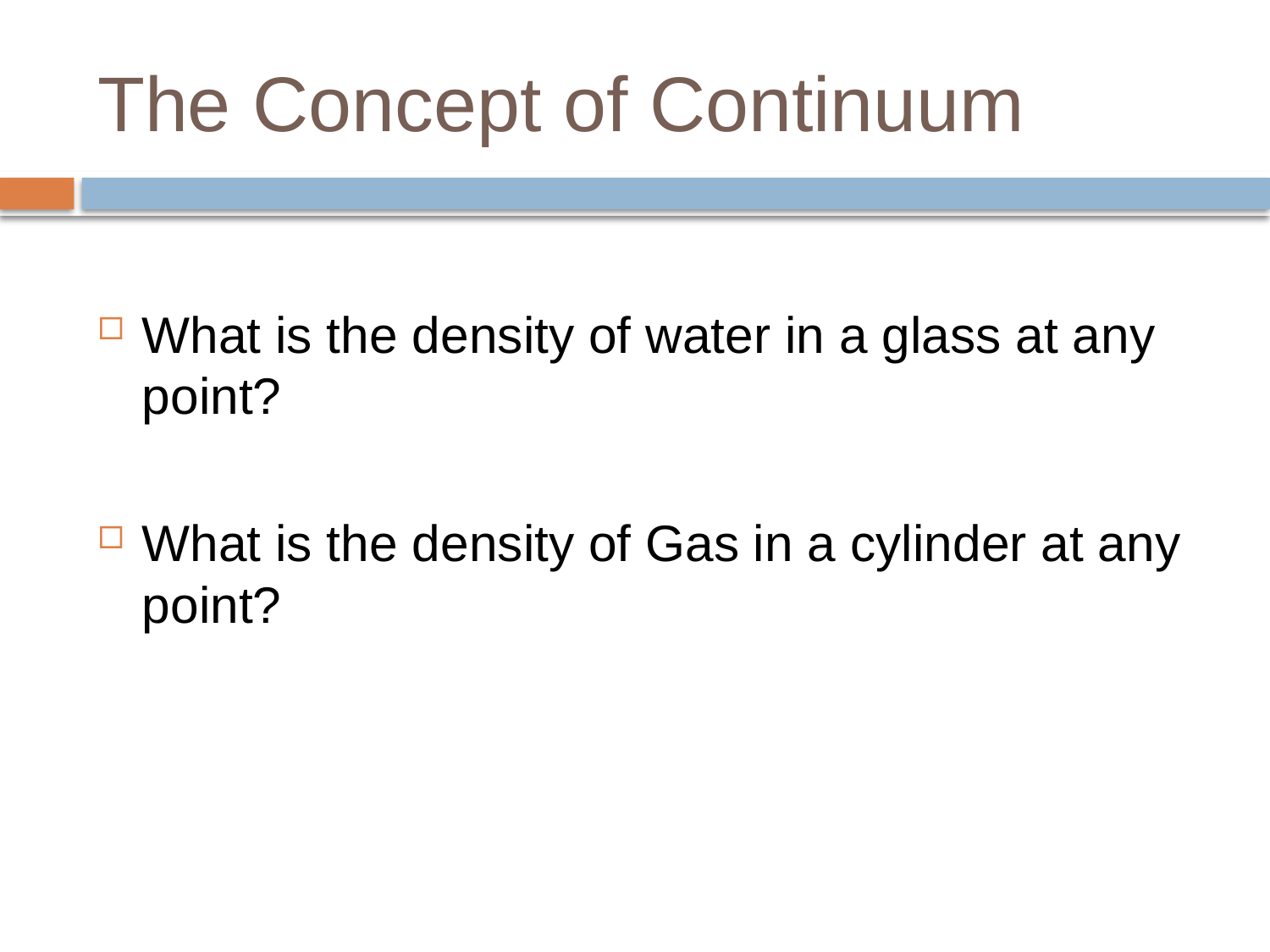

# The Concept of Continuum

What is the density of water in a glass at any point?

What is the density of Gas in a cylinder at any point?